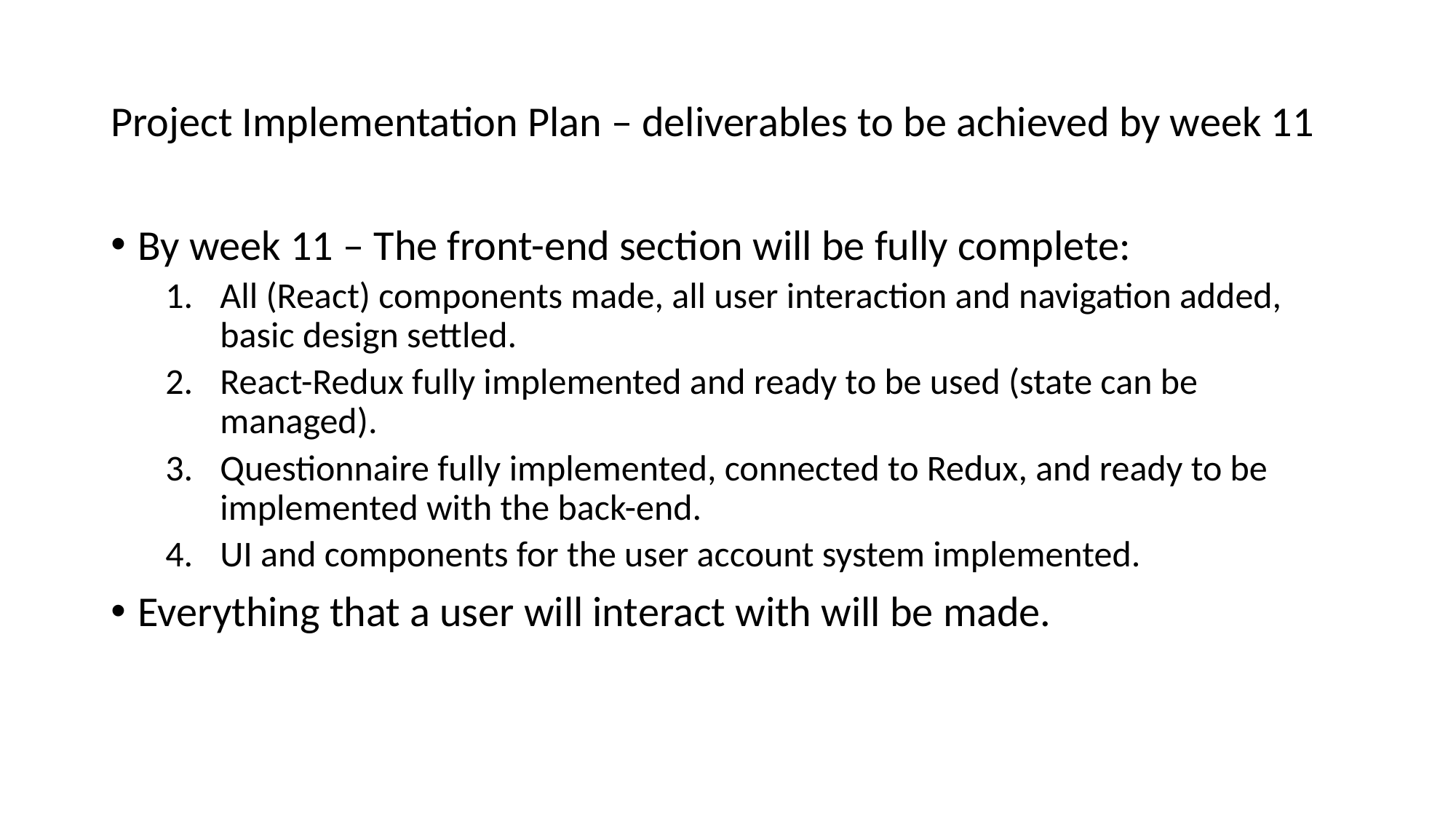

# Project Implementation Plan – deliverables to be achieved by week 11
By week 11 – The front-end section will be fully complete:
All (React) components made, all user interaction and navigation added, basic design settled.
React-Redux fully implemented and ready to be used (state can be managed).
Questionnaire fully implemented, connected to Redux, and ready to be implemented with the back-end.
UI and components for the user account system implemented.
Everything that a user will interact with will be made.